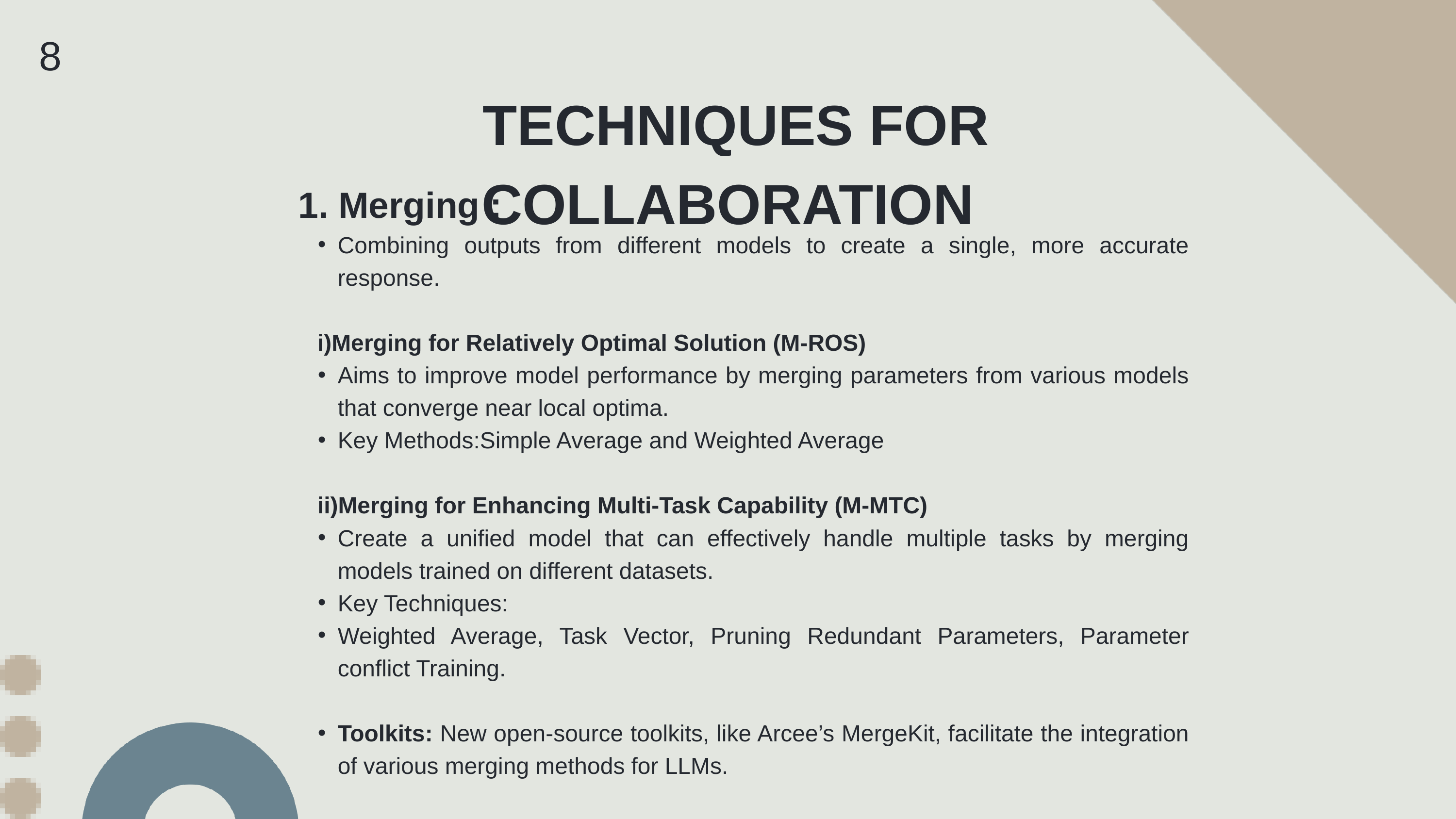

8
 TECHNIQUES FOR COLLABORATION
1. Merging :
Combining outputs from different models to create a single, more accurate response.

   i)Merging for Relatively Optimal Solution (M-ROS)
Aims to improve model performance by merging parameters from various models that converge near local optima.
Key Methods:Simple Average and Weighted Average

   ii)Merging for Enhancing Multi-Task Capability (M-MTC)
Create a unified model that can effectively handle multiple tasks by merging models trained on different datasets.
Key Techniques:
Weighted Average, Task Vector, Pruning Redundant Parameters, Parameter conflict Training.

Toolkits: New open-source toolkits, like Arcee’s MergeKit, facilitate the integration of various merging methods for LLMs.